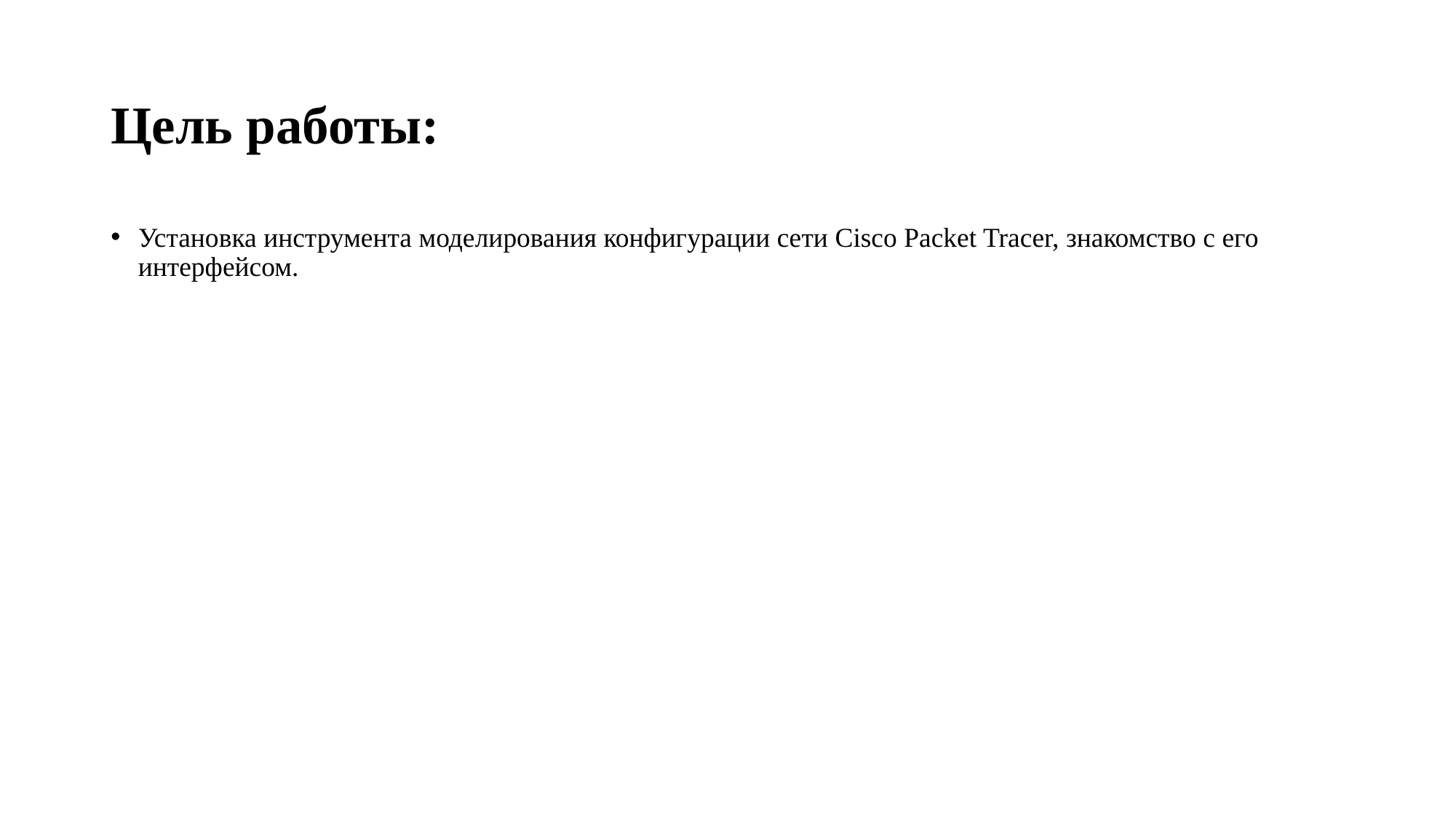

# Цель работы:
Установка инструмента моделирования конфигурации сети Cisco Packet Tracer, знакомство с его интерфейсом.